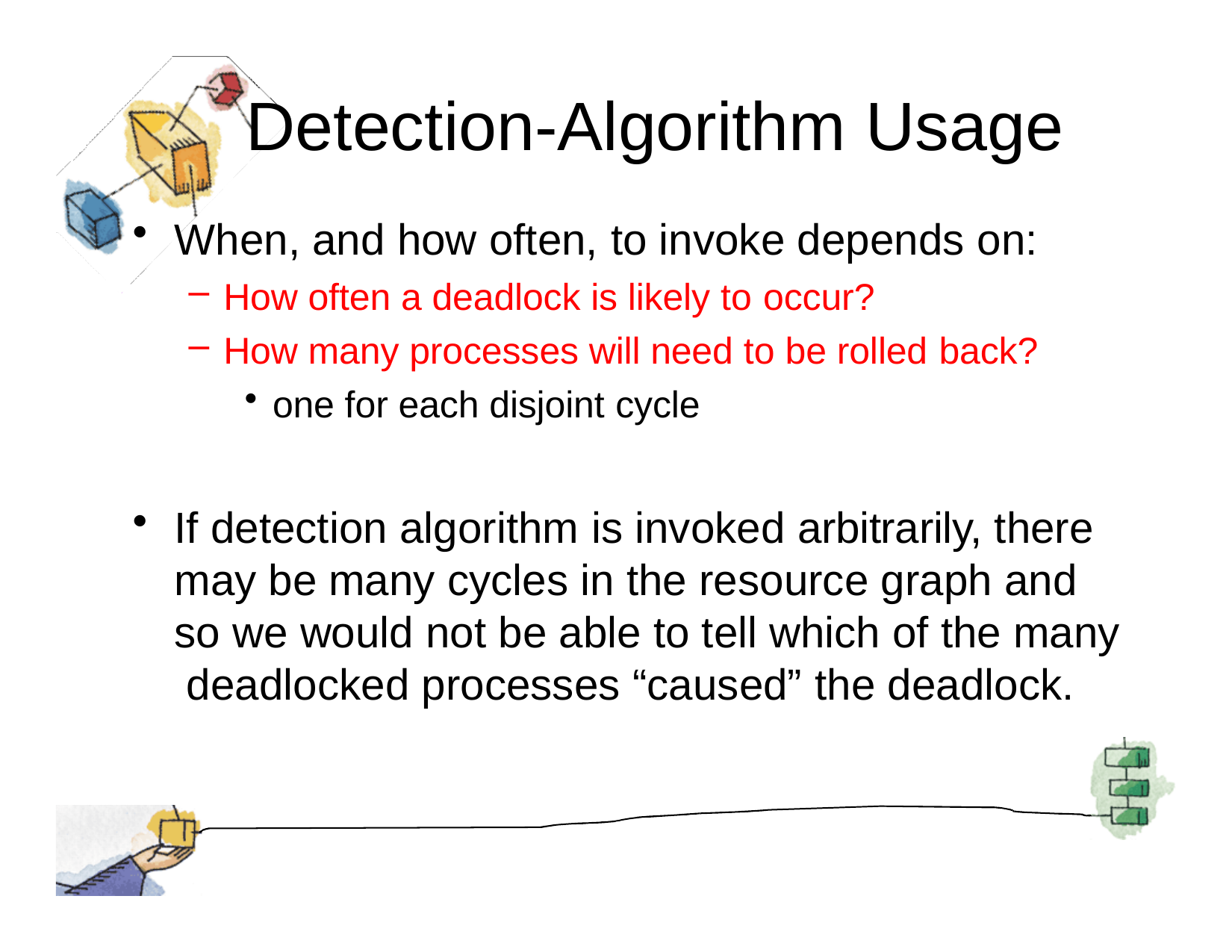

# Detection-Algorithm Usage

When, and how often, to invoke depends on:
How often a deadlock is likely to occur?
How many processes will need to be rolled back?
one for each disjoint cycle

If detection algorithm is invoked arbitrarily, there  may be many cycles in the resource graph and  so we would not be able to tell which of the many  deadlocked processes “caused” the deadlock.